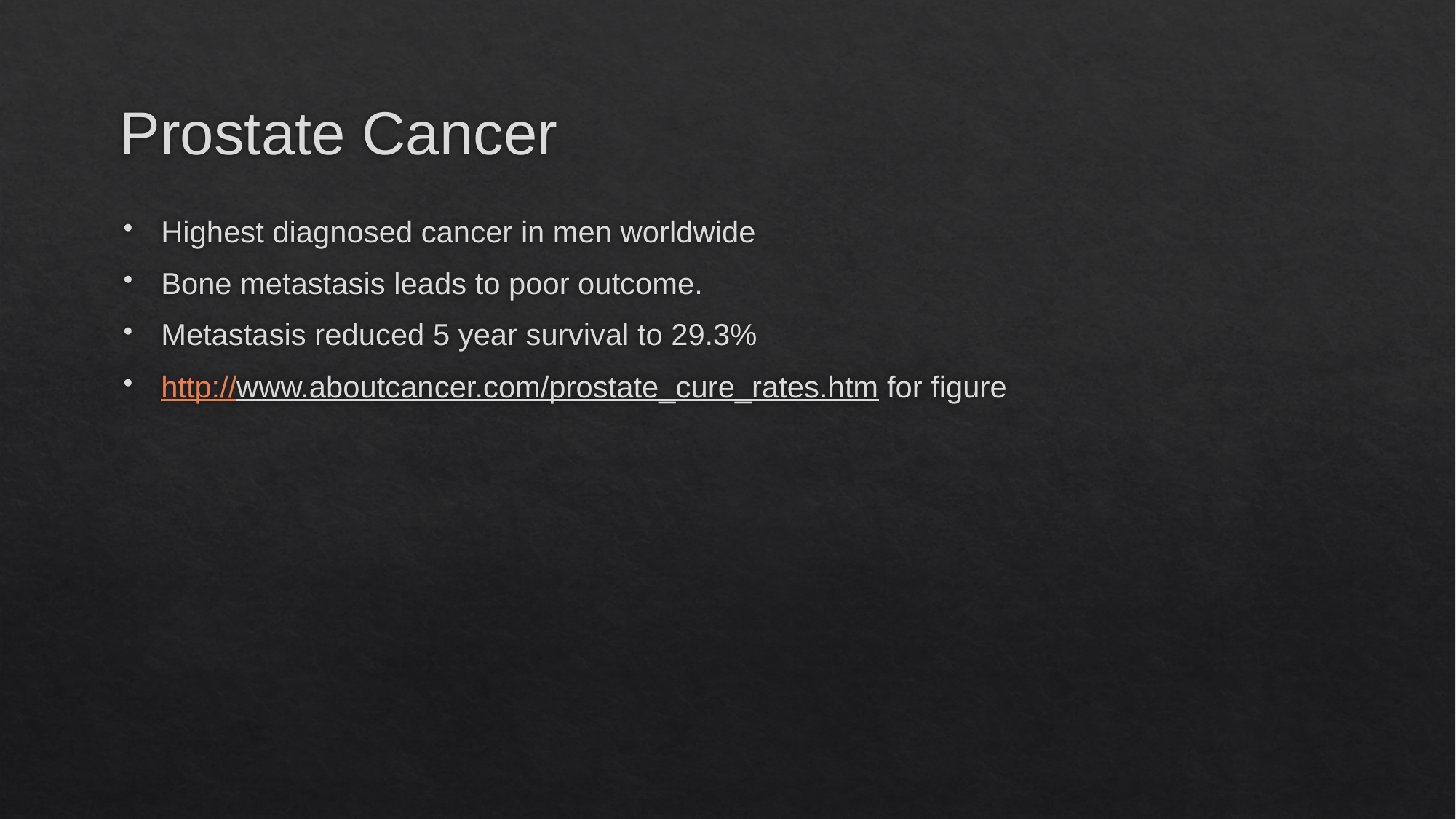

# Prostate Cancer
Highest diagnosed cancer in men worldwide
Bone metastasis leads to poor outcome.
Metastasis reduced 5 year survival to 29.3%
http://www.aboutcancer.com/prostate_cure_rates.htm for figure